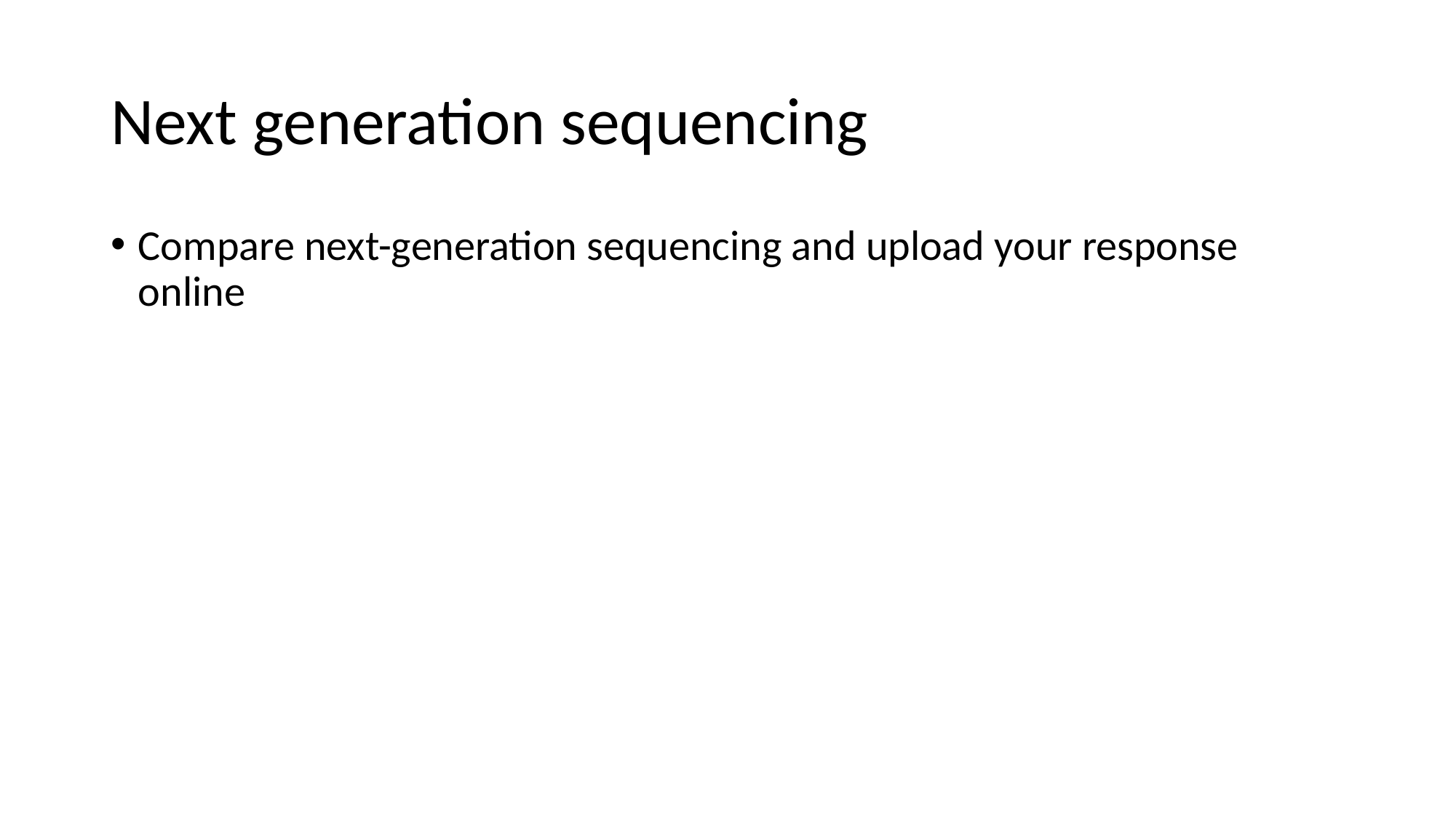

# Next generation sequencing
Compare next-generation sequencing and upload your response online